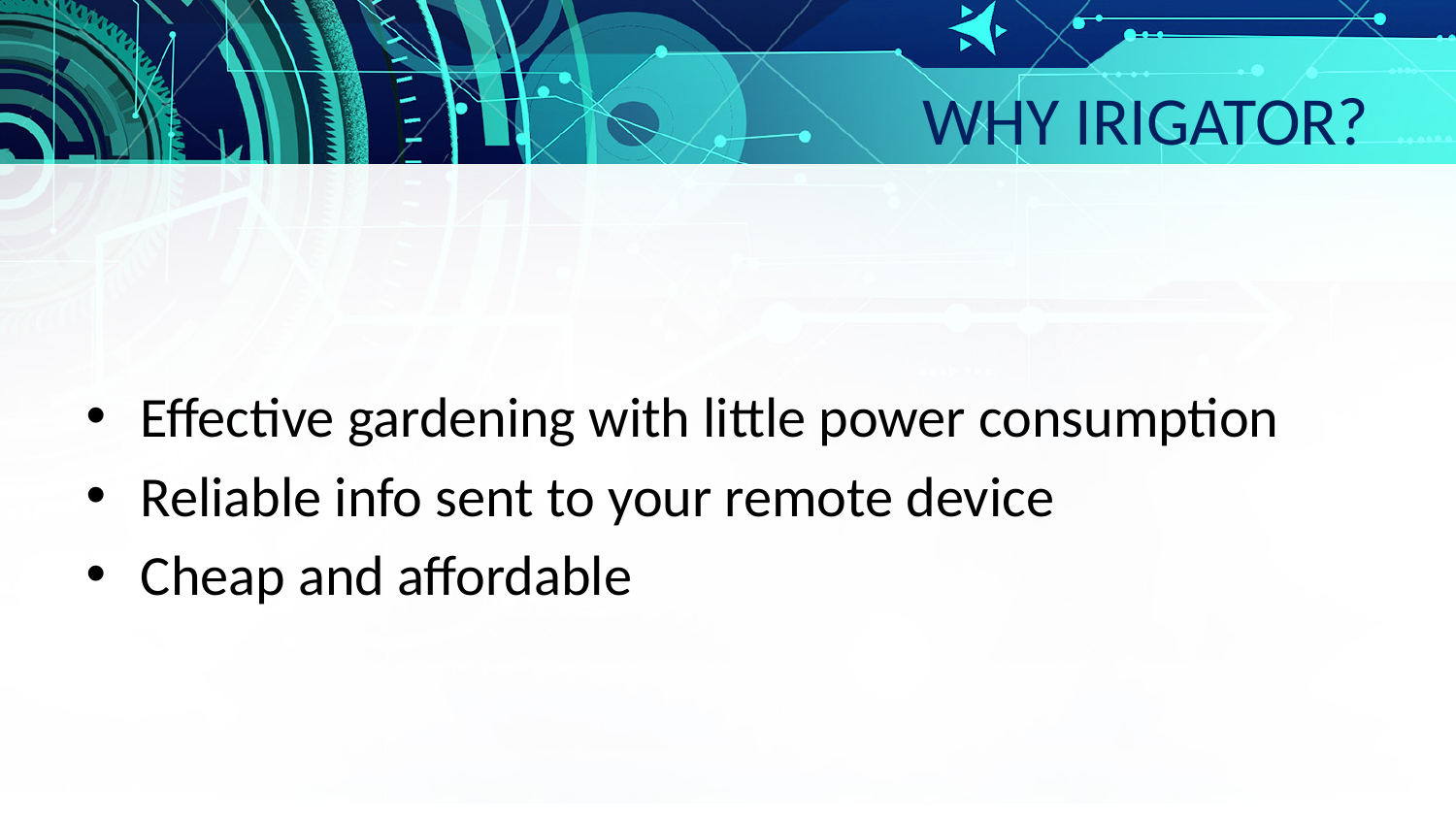

# WHY IRIGATOR?

Effective gardening with little power consumption
Reliable info sent to your remote device
Cheap and affordable